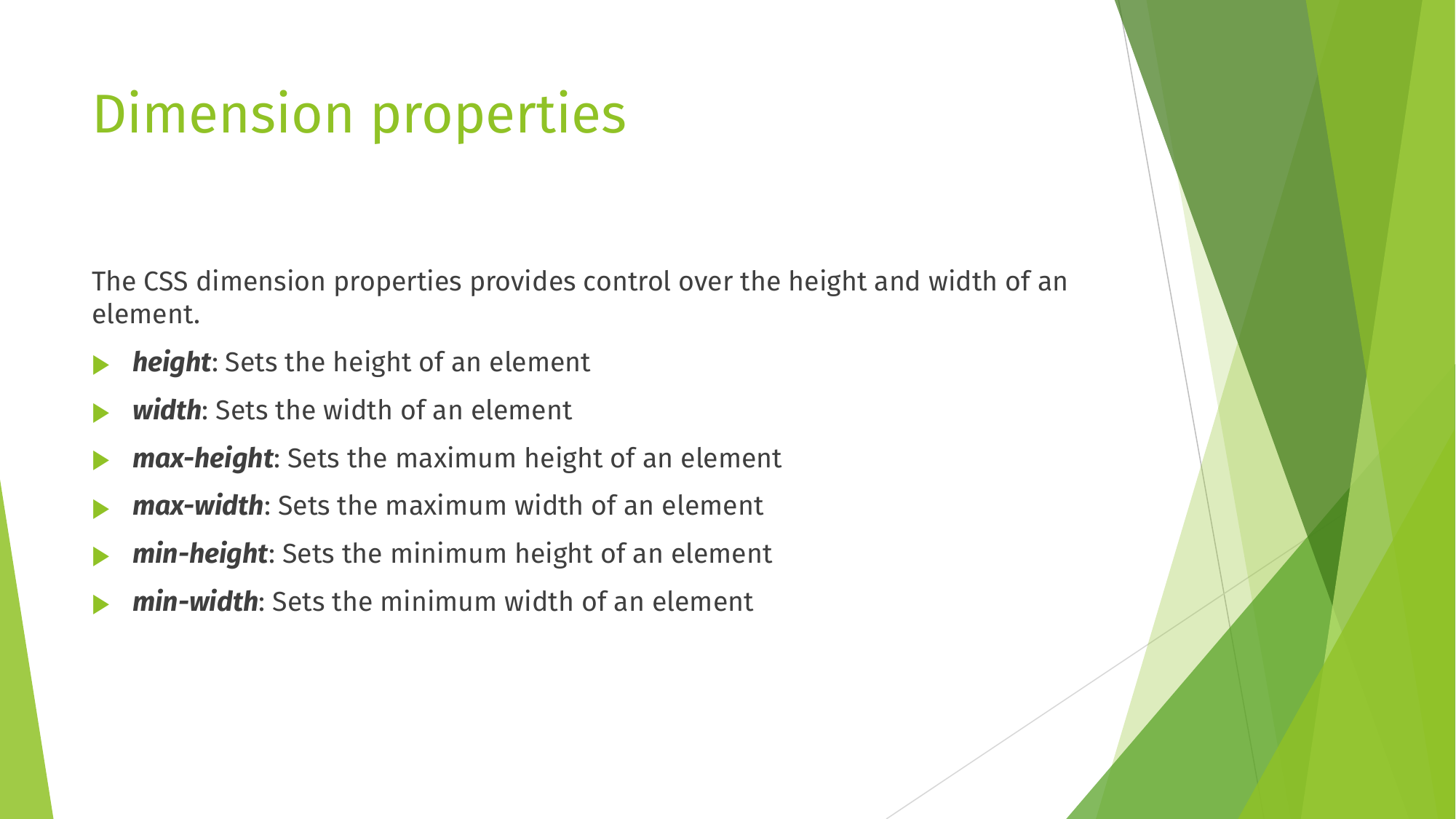

# Dimension properties
The CSS dimension properties provides control over the height and width of an element.
height: Sets the height of an element
width: Sets the width of an element
max-height: Sets the maximum height of an element
max-width: Sets the maximum width of an element
min-height: Sets the minimum height of an element
min-width: Sets the minimum width of an element